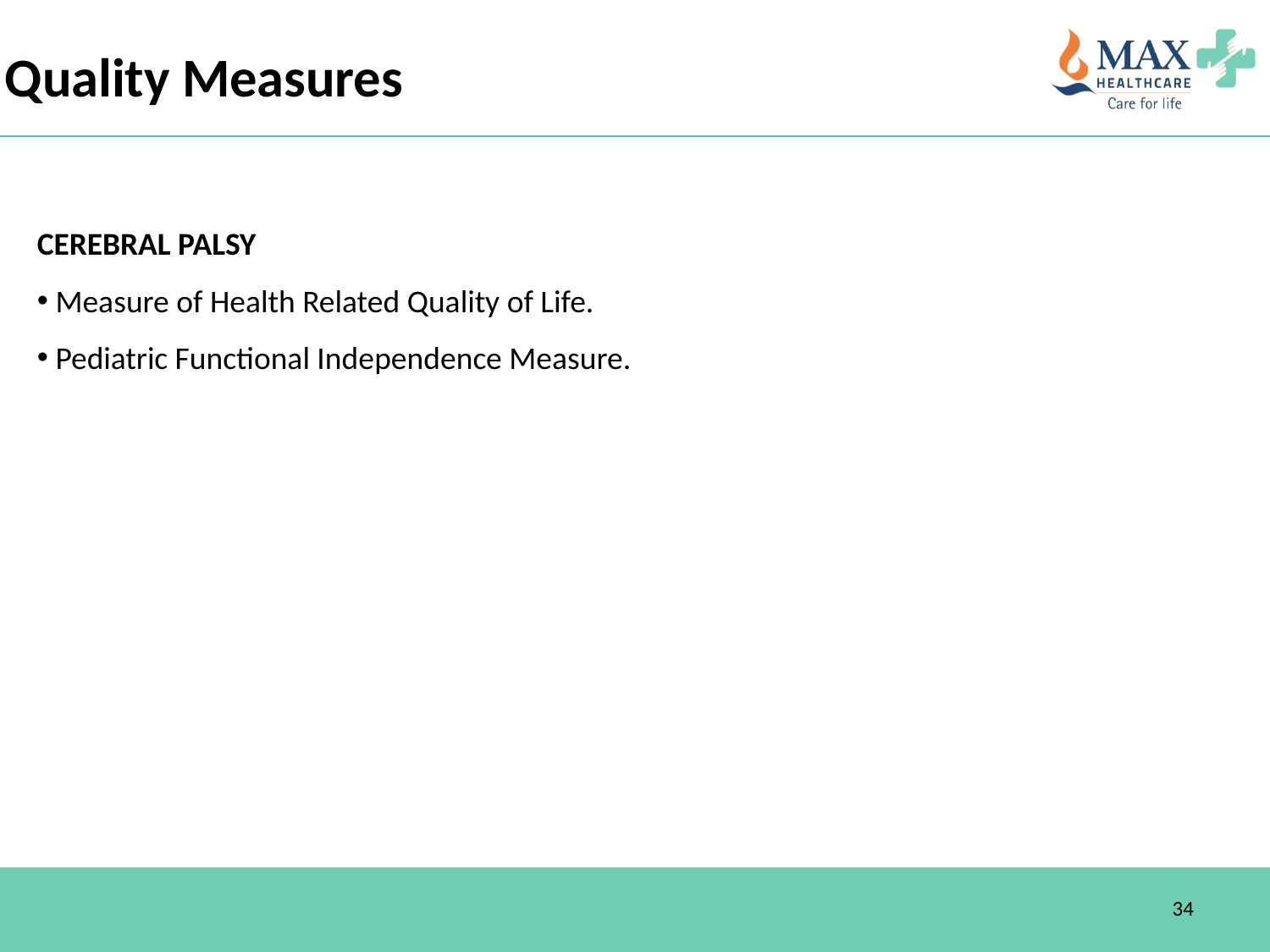

Quality Measures
CEREBRAL PALSY
 Measure of Health Related Quality of Life.
 Pediatric Functional Independence Measure.
34